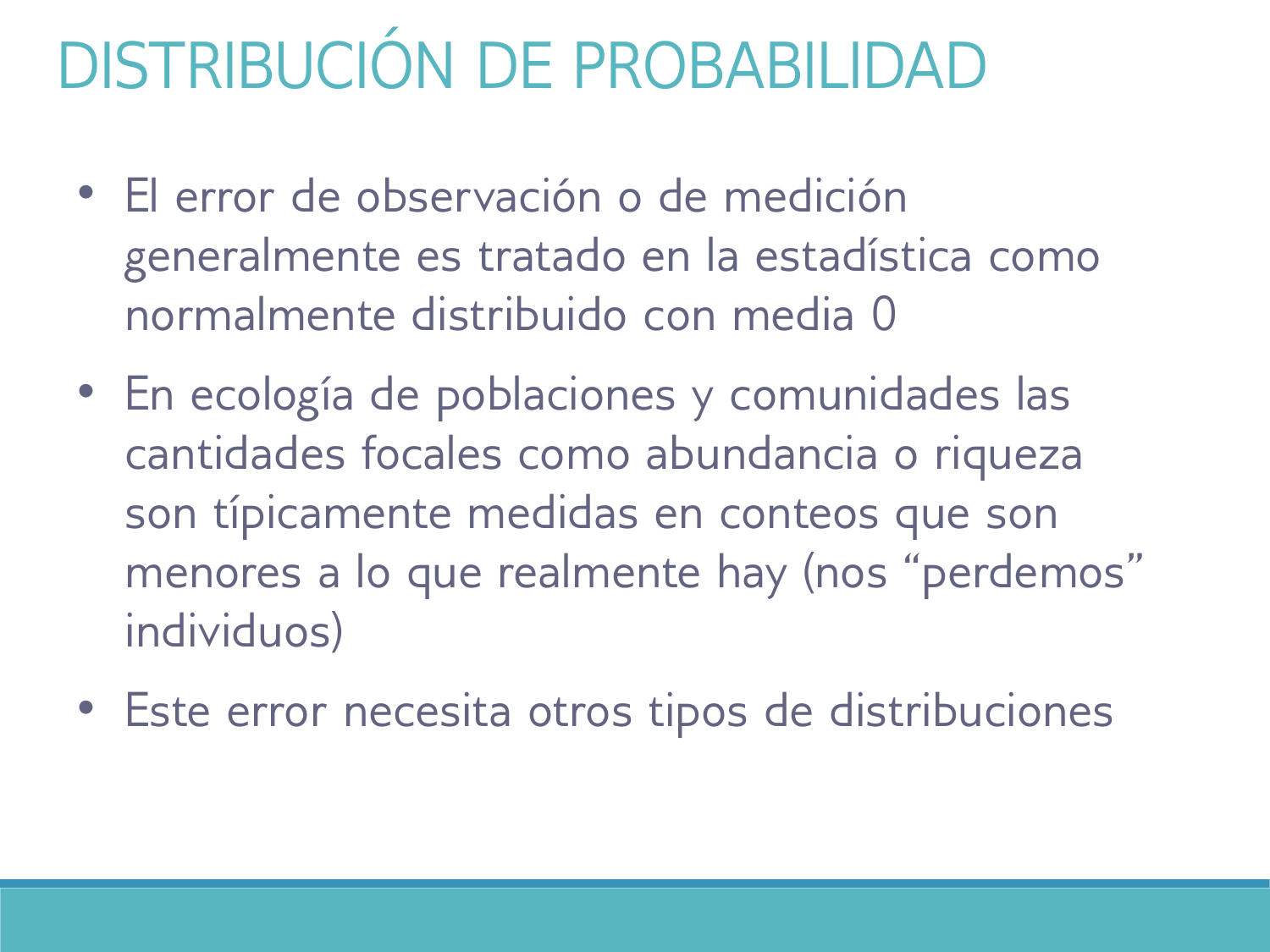

DISTRIBUCIÓN DE PROBABILIDAD
El error de observación o de medición generalmente es tratado en la estadística como normalmente distribuido con media 0
En ecología de poblaciones y comunidades las cantidades focales como abundancia o riqueza son típicamente medidas en conteos que son menores a lo que realmente hay (nos “perdemos” individuos)
Este error necesita otros tipos de distribuciones